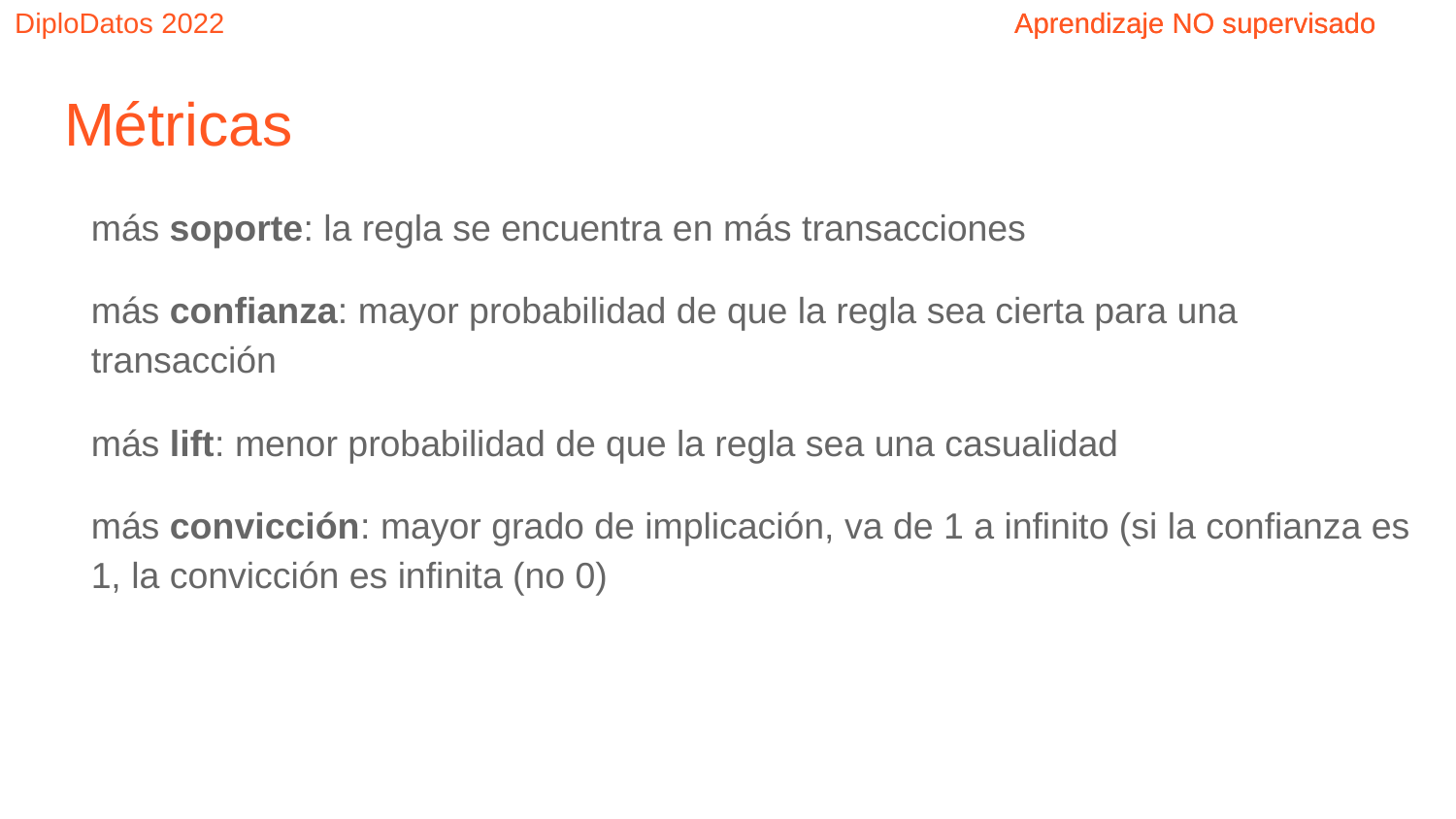

# Métricas
más soporte: la regla se encuentra en más transacciones
más confianza: mayor probabilidad de que la regla sea cierta para una transacción
más lift: menor probabilidad de que la regla sea una casualidad
más convicción: mayor grado de implicación, va de 1 a infinito (si la confianza es 1, la convicción es infinita (no 0)